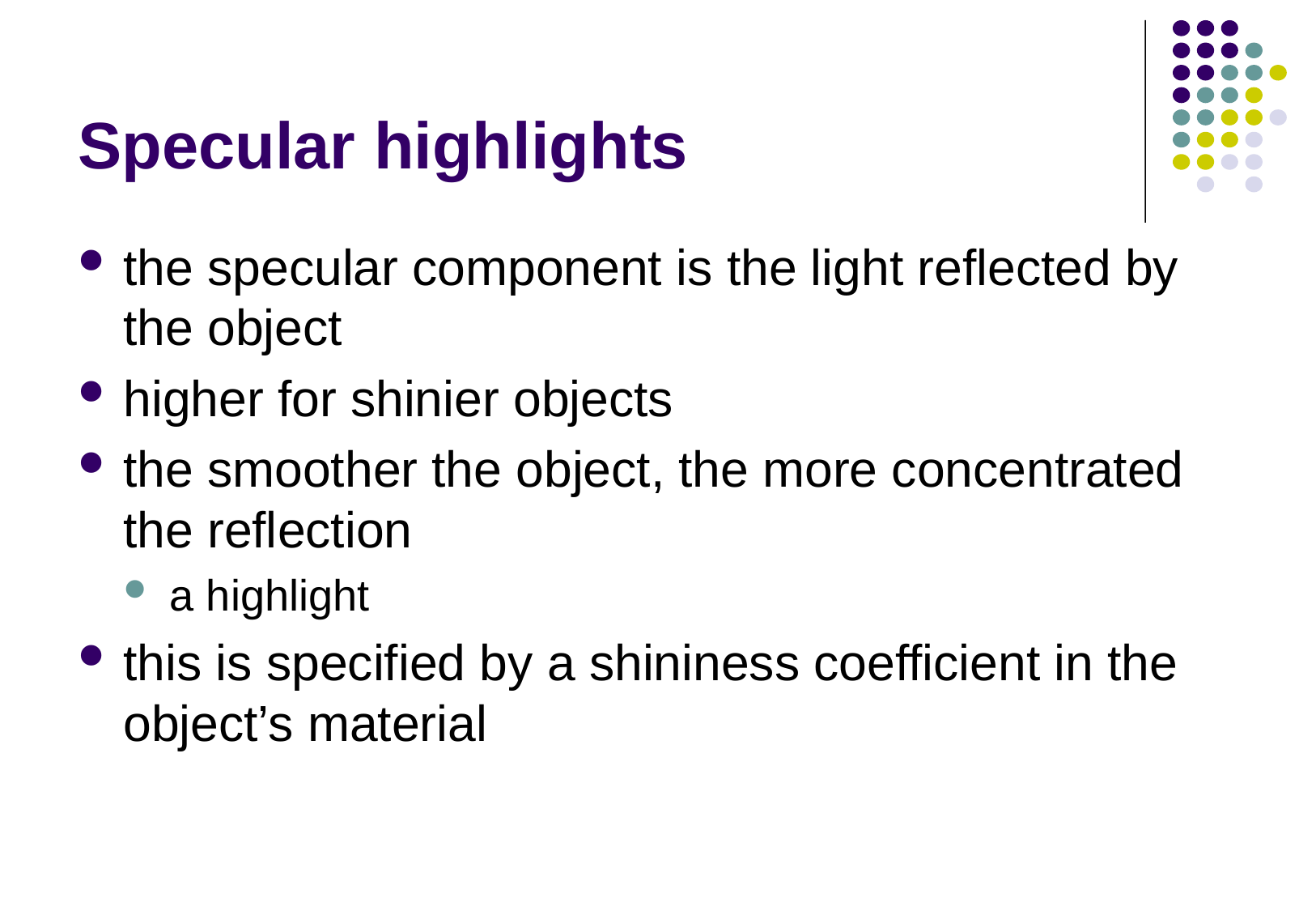

# Specular highlights
the specular component is the light reflected by the object
higher for shinier objects
the smoother the object, the more concentrated the reflection
a highlight
this is specified by a shininess coefficient in the object’s material